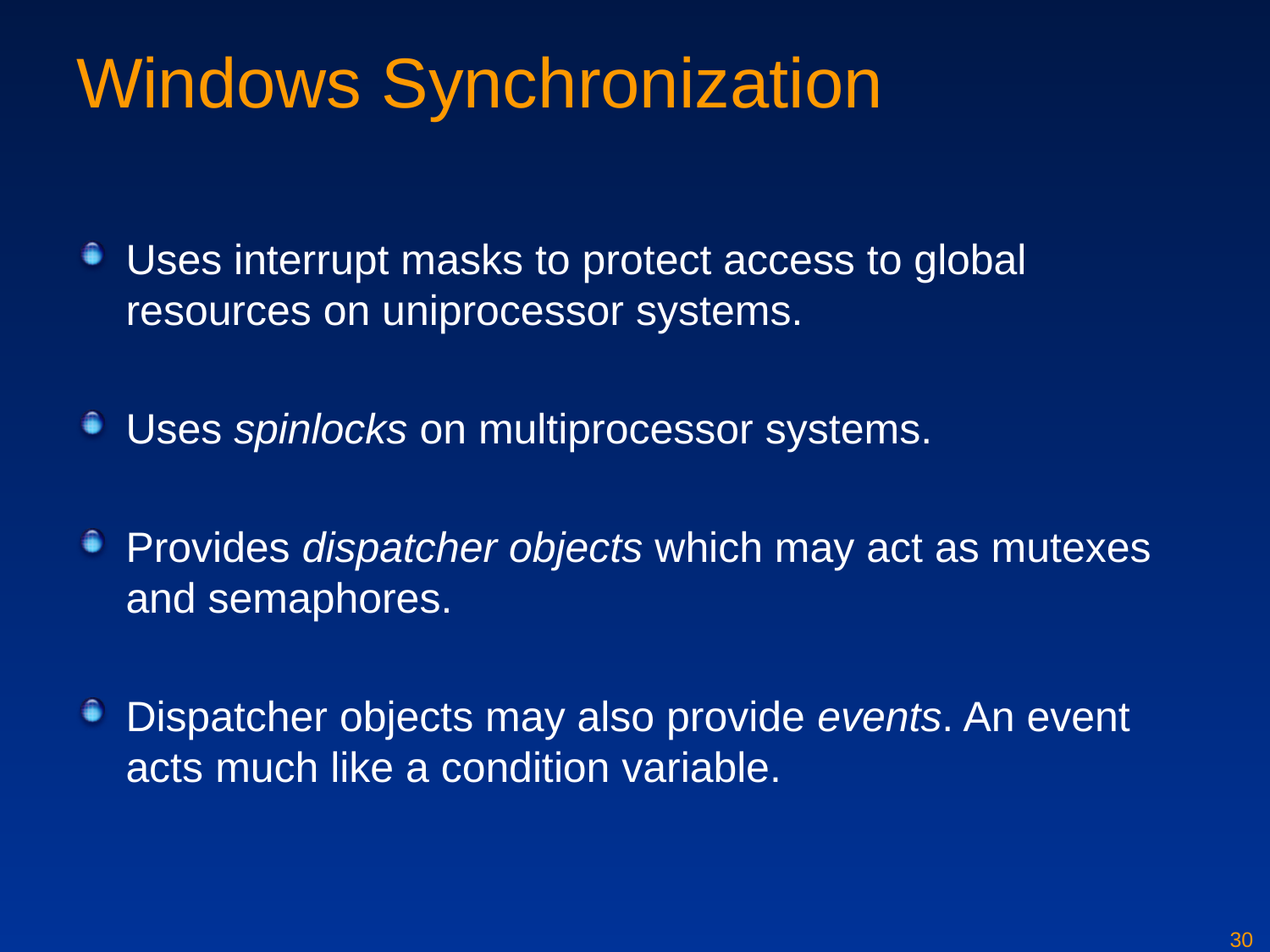

# Windows Synchronization
Uses interrupt masks to protect access to global resources on uniprocessor systems.
Uses spinlocks on multiprocessor systems.
Provides dispatcher objects which may act as mutexes and semaphores.
Dispatcher objects may also provide events. An event acts much like a condition variable.
30